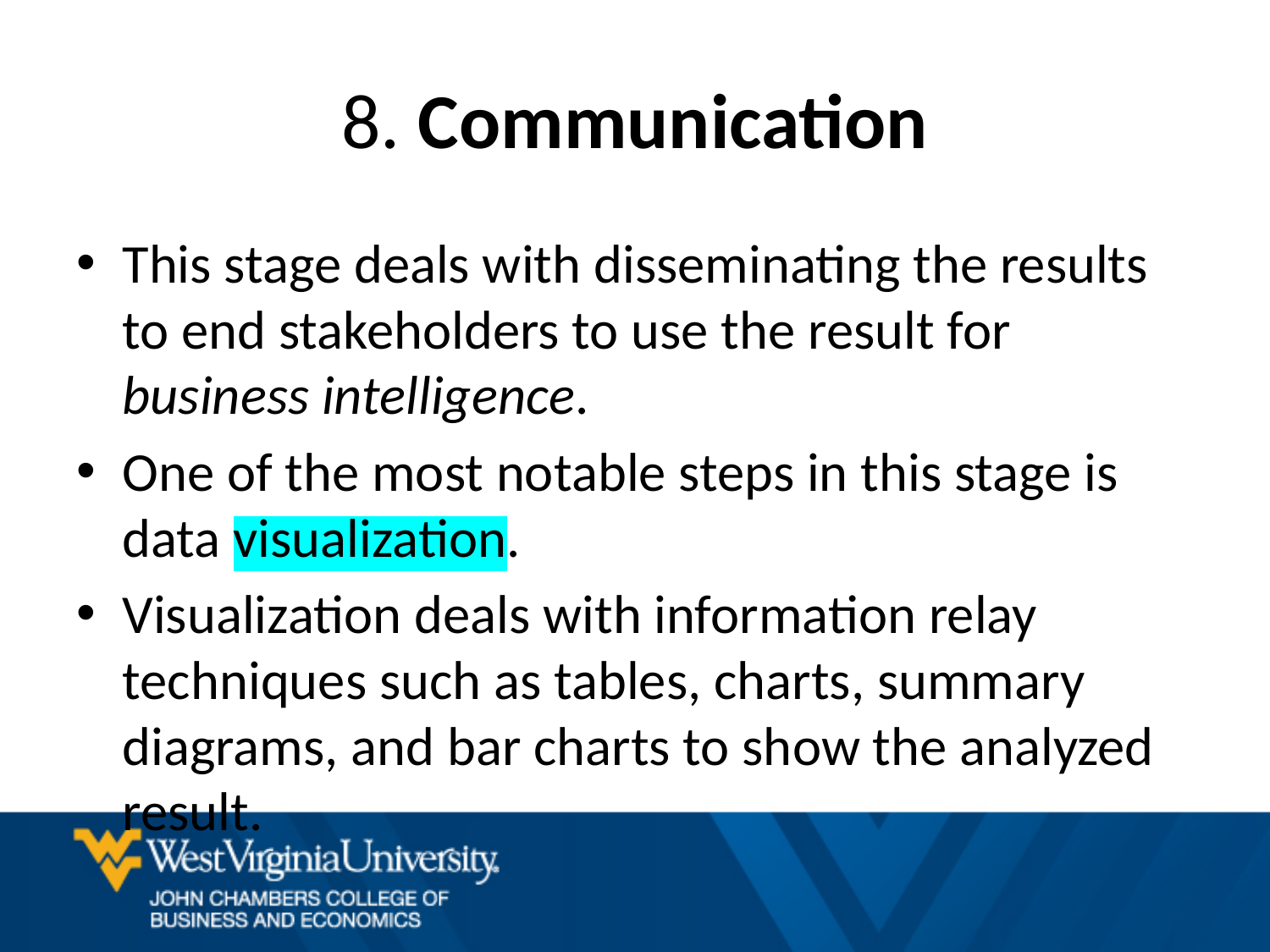

# 8. Communication
This stage deals with disseminating the results to end stakeholders to use the result for business intelligence.
One of the most notable steps in this stage is data visualization.
Visualization deals with information relay techniques such as tables, charts, summary diagrams, and bar charts to show the analyzed result.